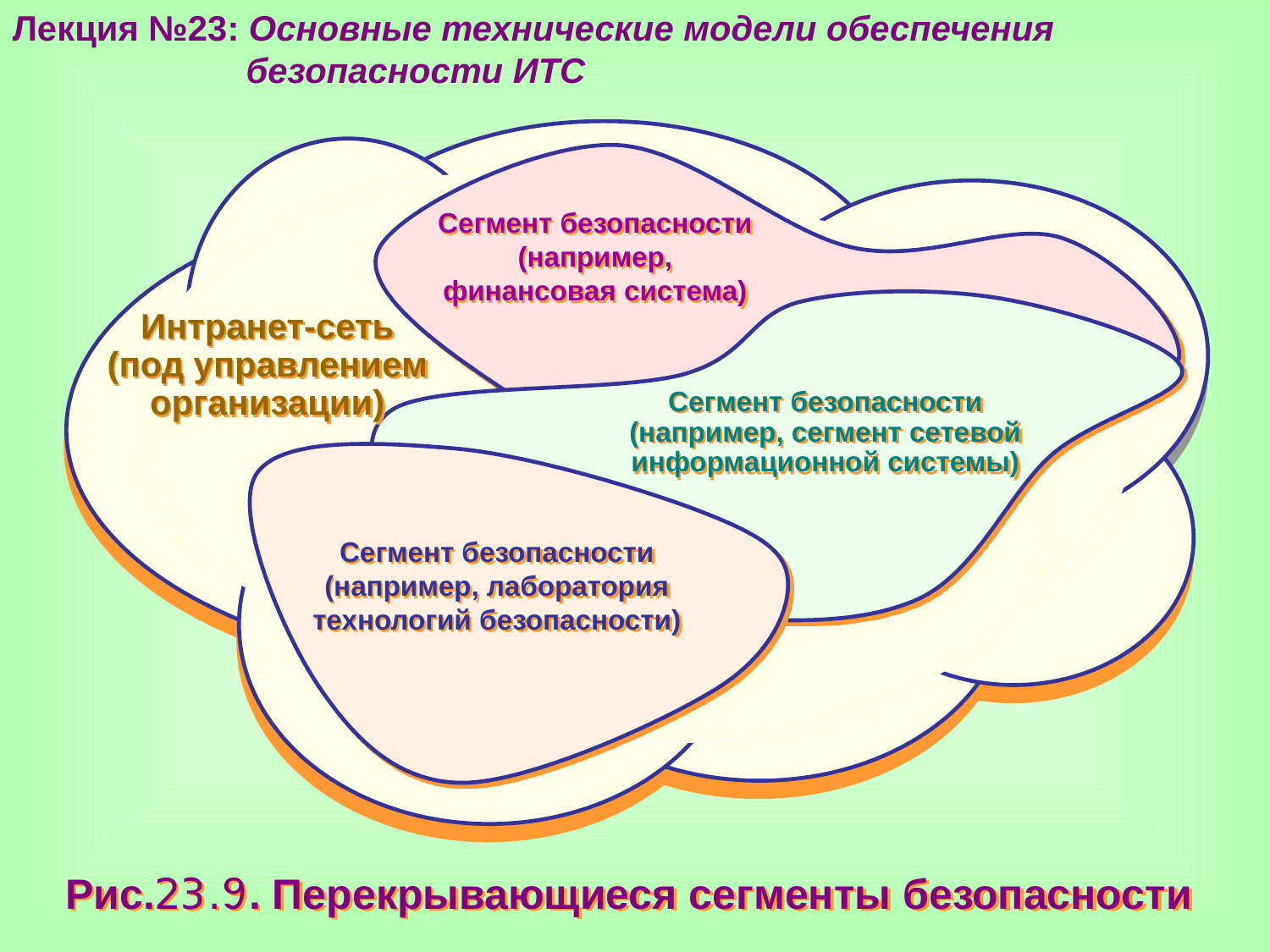

Лекция №23: Основные технические модели обеспечения
                        безопасности ИТС

Сегмент безопасности (например, финансовая система)

Интранет-сеть
(под управлением организации)
Сегмент безопасности (например, сегмент сетевой информационной системы)

Сегмент безопасности (например, лаборатория технологий безопасности)
Рис.23.9. Перекрывающиеся сегменты безопасности